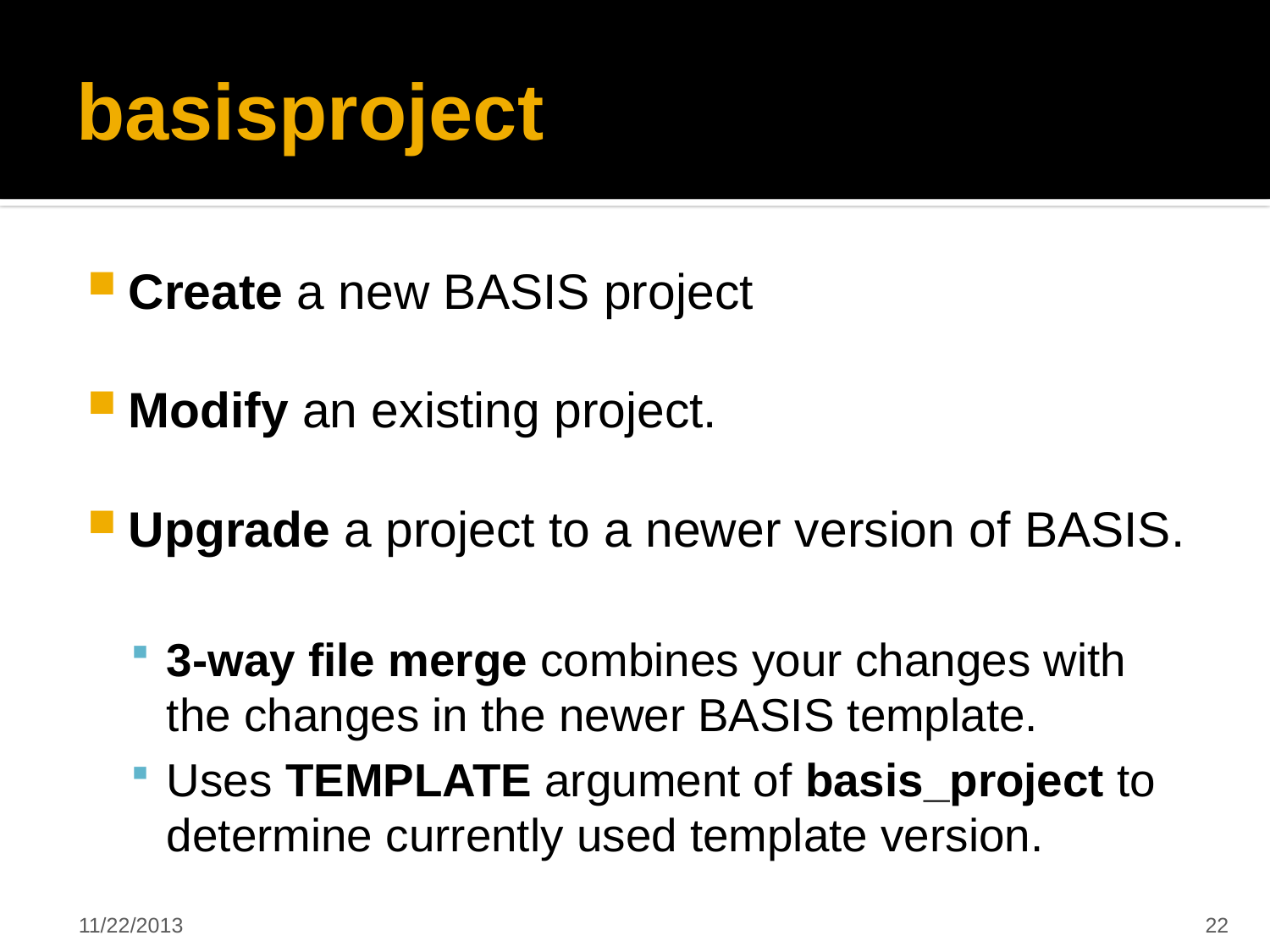

# basisproject
Create a new BASIS project

Modify an existing project.

Upgrade a project to a newer version of BASIS.

3-way file merge combines your changes with the changes in the newer BASIS template.
Uses TEMPLATE argument of basis_project to determine currently used template version.
11/22/2013
22